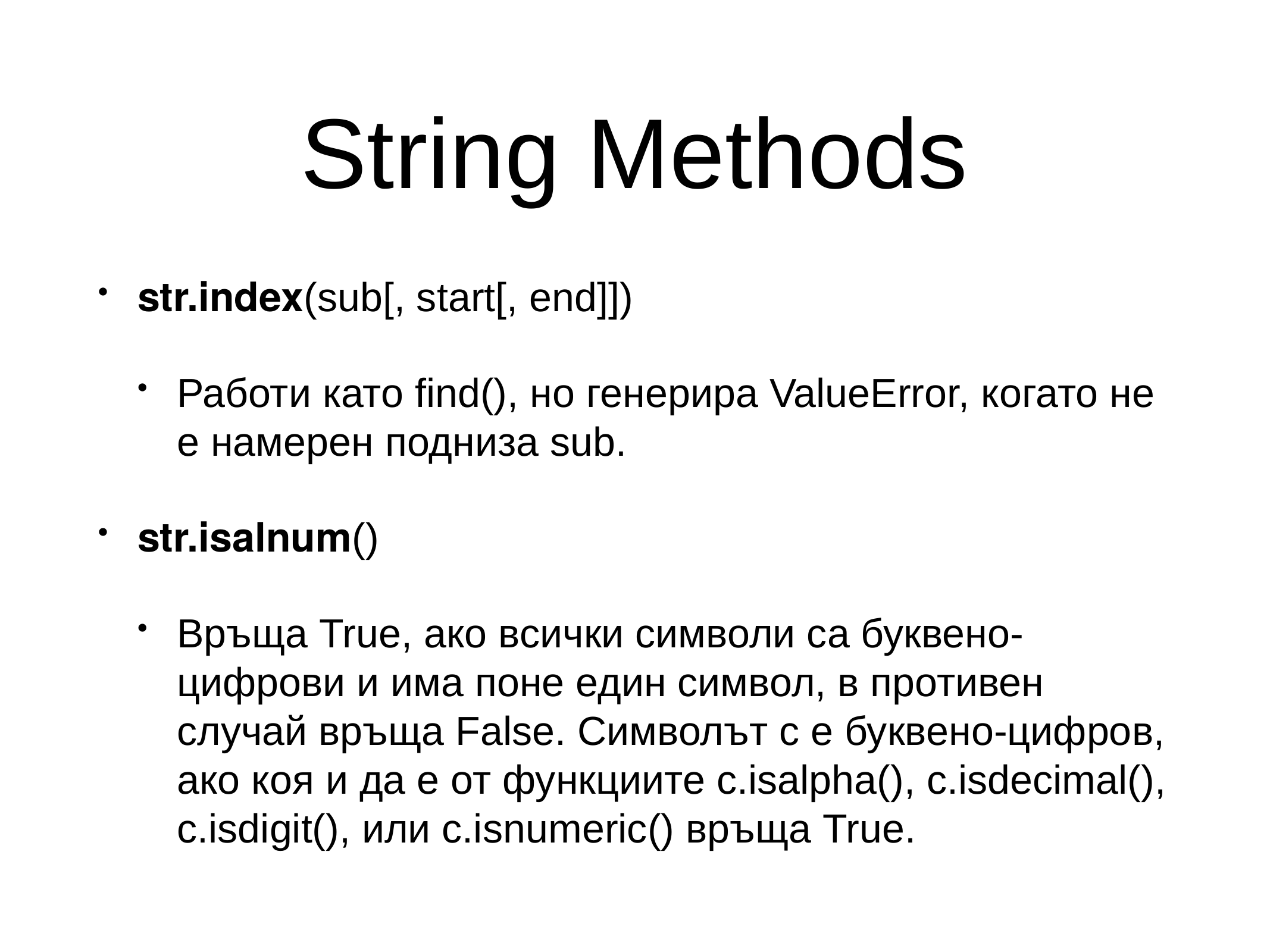

# String Methods
str.index(sub[, start[, end]])
Работи като find(), но генерира ValueError, когато не е намерен подниза sub.
str.isalnum()
Връща True, ако всички символи са буквено-цифрови и има поне един символ, в противен случай връща False. Символът c е буквено-цифров, ако коя и да е от функциите c.isalpha(), c.isdecimal(), c.isdigit(), или c.isnumeric() връща True.